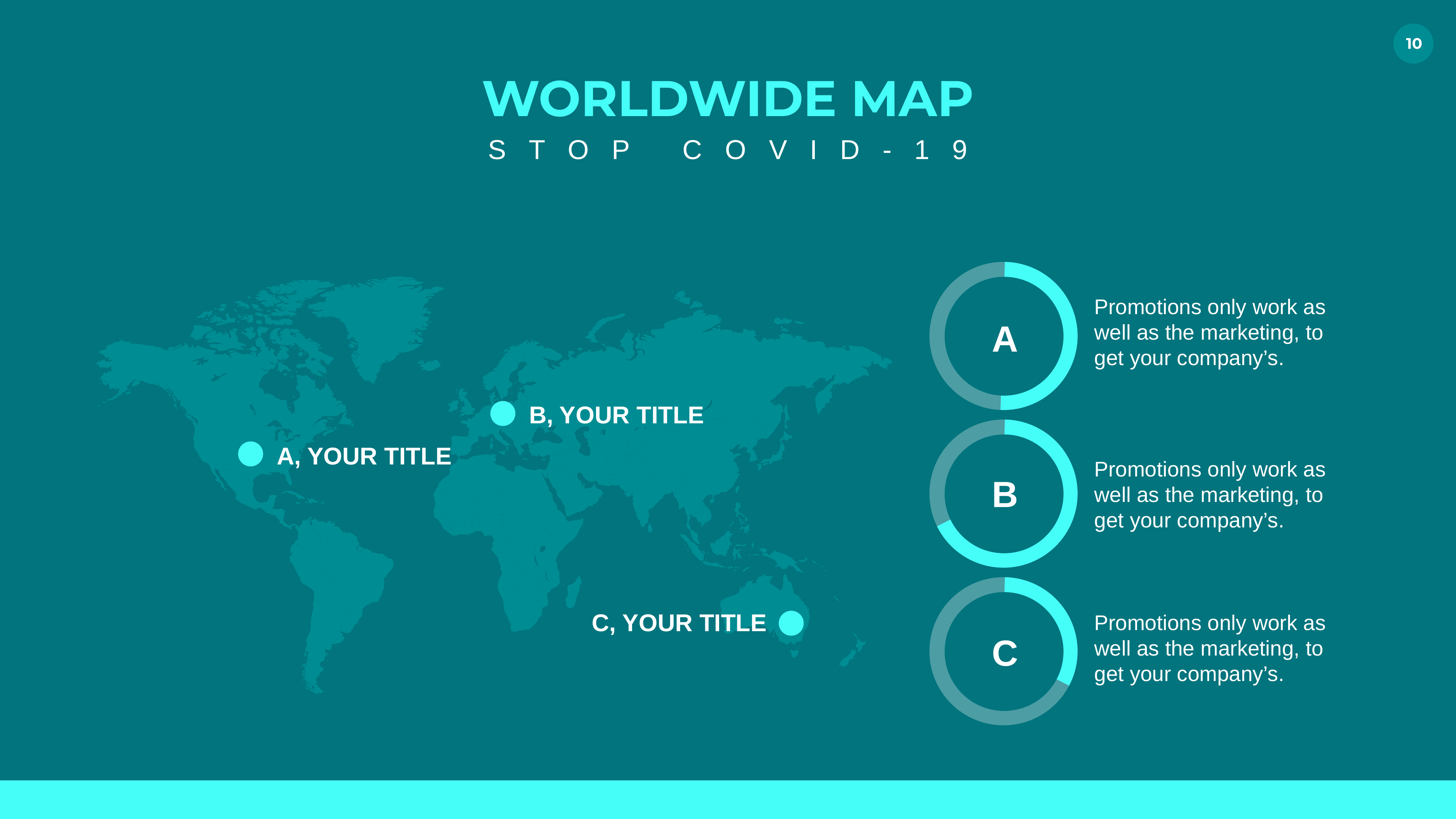

WORLDWIDE MAP
STOP COVID-19

Promotions only work as well as the marketing, to get your company’s.
A
B, YOUR TITLE

A, YOUR TITLE

Promotions only work as well as the marketing, to get your company’s.
B
C, YOUR TITLE
Promotions only work as well as the marketing, to get your company’s.

C